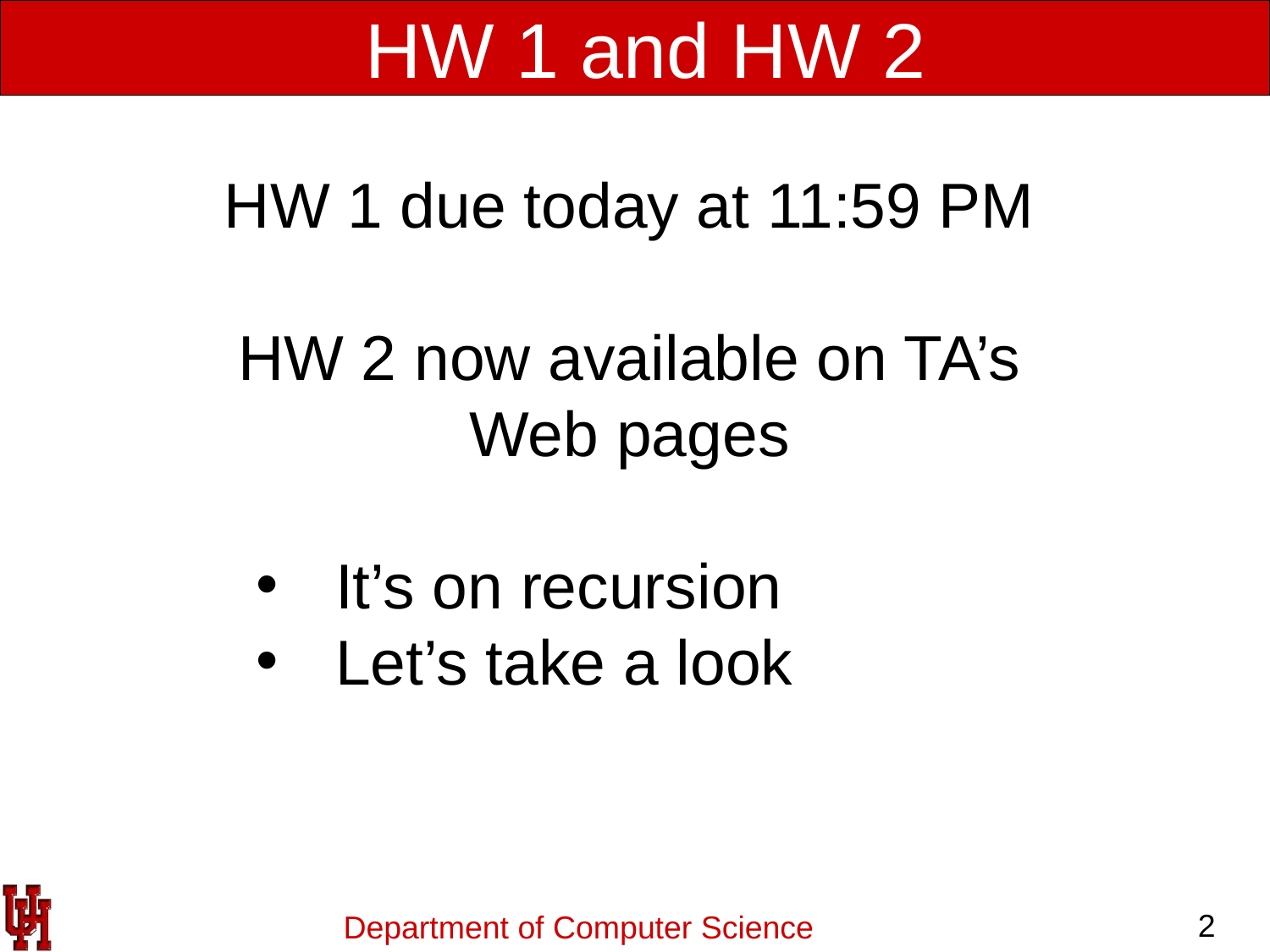

HW 1 and HW 2
HW 1 due today at 11:59 PM

HW 2 now available on TA’s
Web pages

It’s on recursion
Let’s take a look